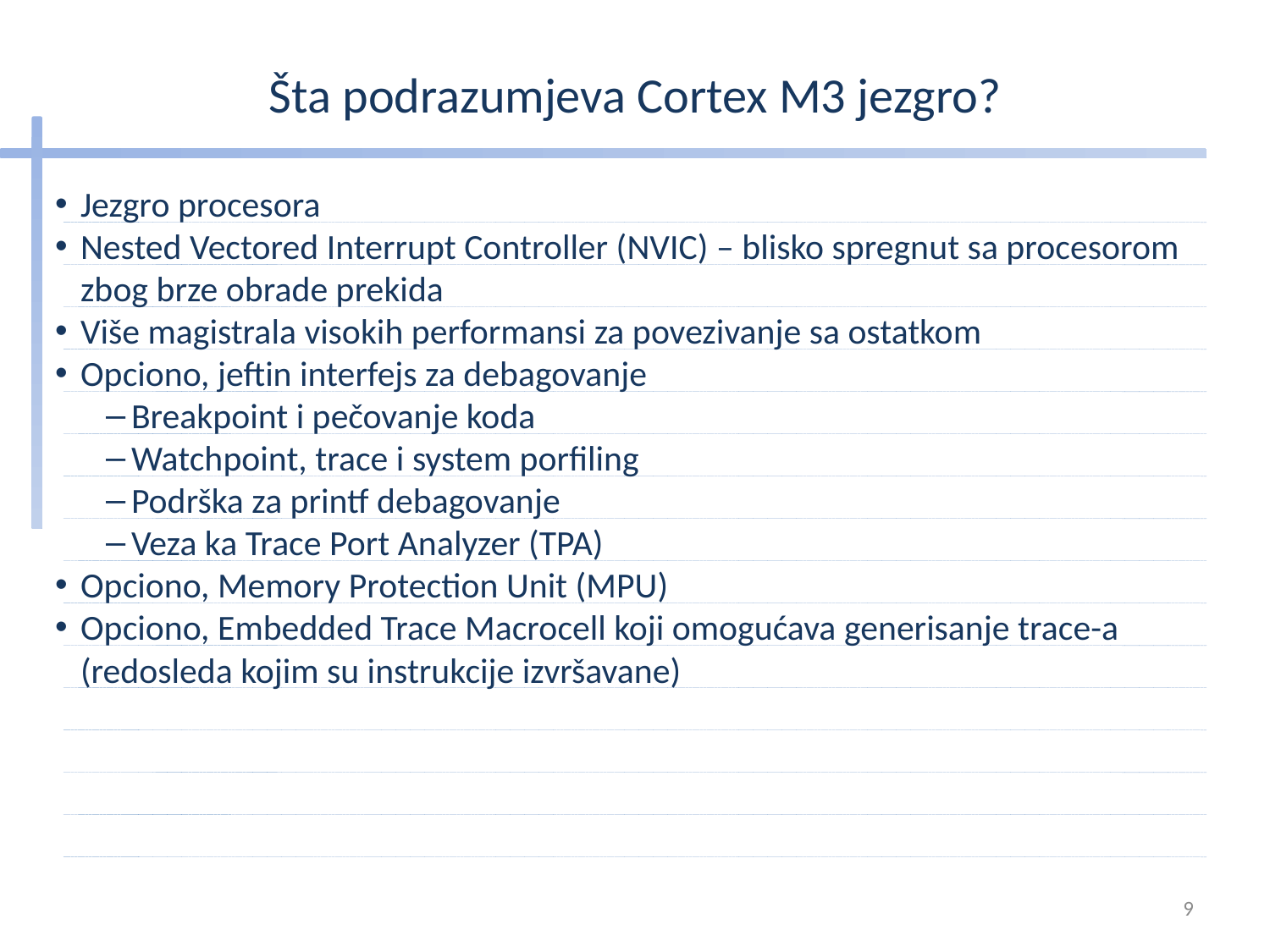

# Šta podrazumjeva Cortex M3 jezgro?
Jezgro procesora
Nested Vectored Interrupt Controller (NVIC) – blisko spregnut sa procesorom zbog brze obrade prekida
Više magistrala visokih performansi za povezivanje sa ostatkom
Opciono, jeftin interfejs za debagovanje
Breakpoint i pečovanje koda
Watchpoint, trace i system porfiling
Podrška za printf debagovanje
Veza ka Trace Port Analyzer (TPA)
Opciono, Memory Protection Unit (MPU)
Opciono, Embedded Trace Macrocell koji omogućava generisanje trace-a (redosleda kojim su instrukcije izvršavane)
9